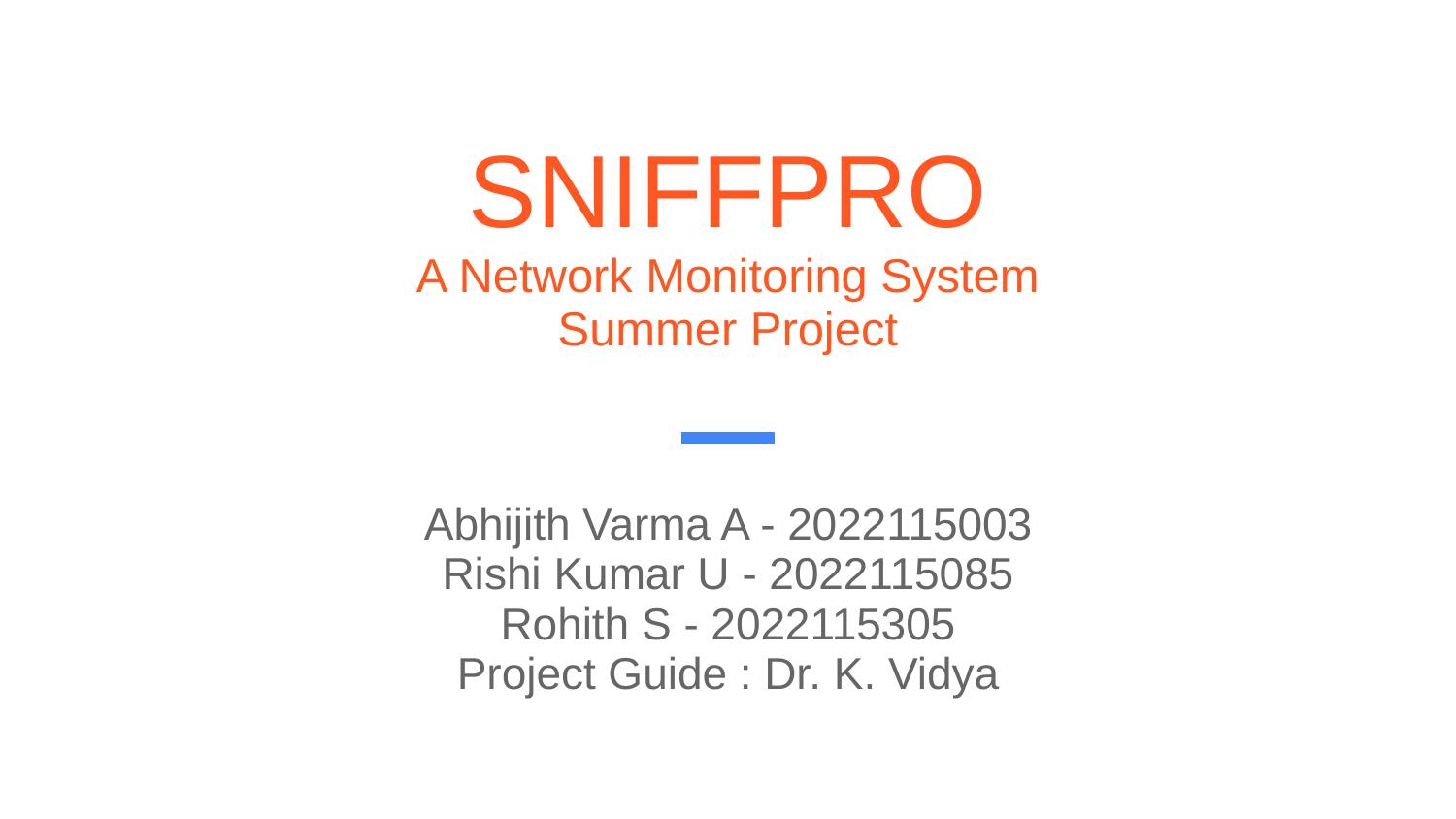

# SNIFFPRO
A Network Monitoring System
Summer Project
Abhijith Varma A - 2022115003
Rishi Kumar U - 2022115085
Rohith S - 2022115305
Project Guide : Dr. K. Vidya